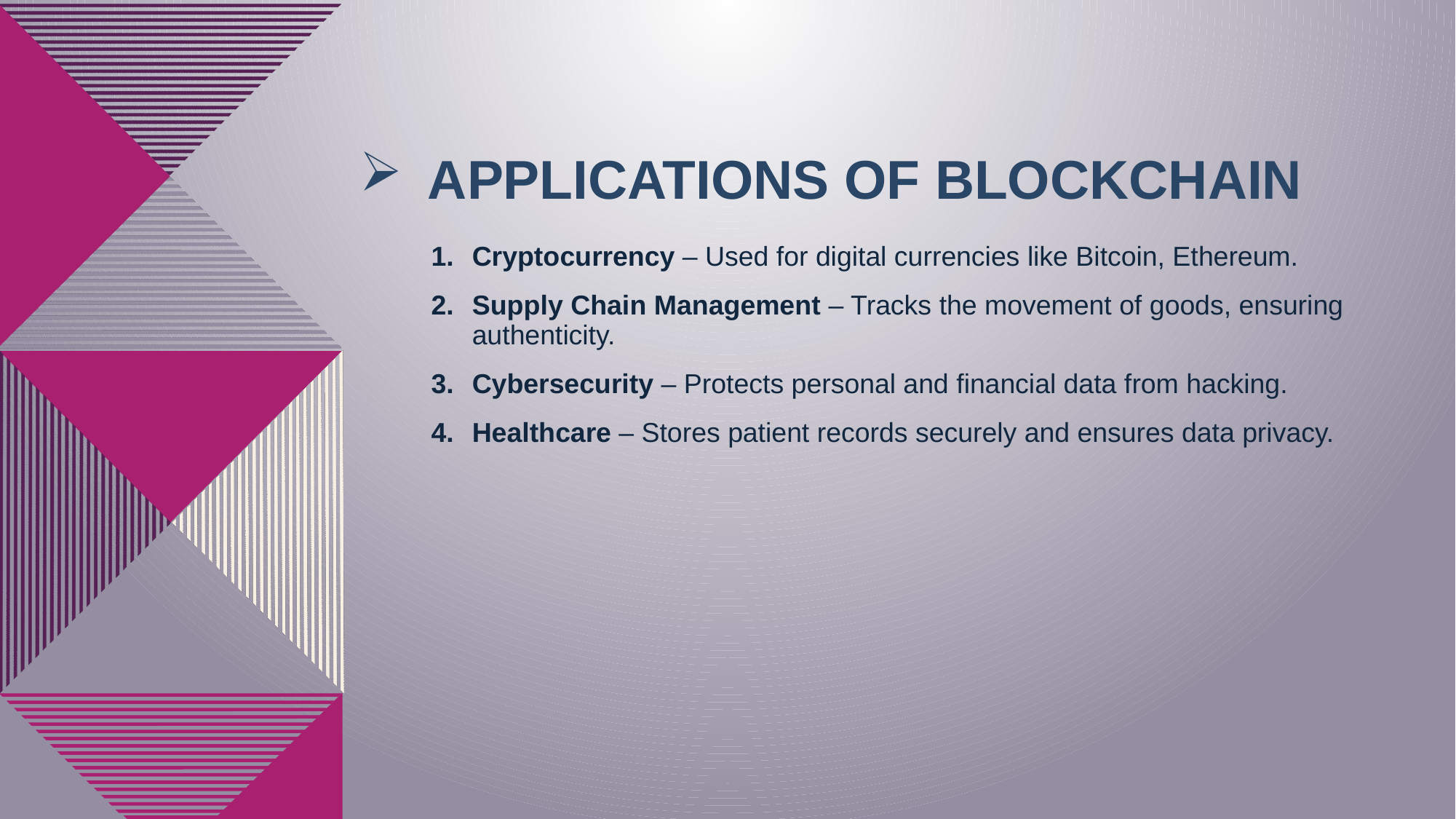

# Applications of Blockchain
Cryptocurrency – Used for digital currencies like Bitcoin, Ethereum.
Supply Chain Management – Tracks the movement of goods, ensuring authenticity.
Cybersecurity – Protects personal and financial data from hacking.
Healthcare – Stores patient records securely and ensures data privacy.